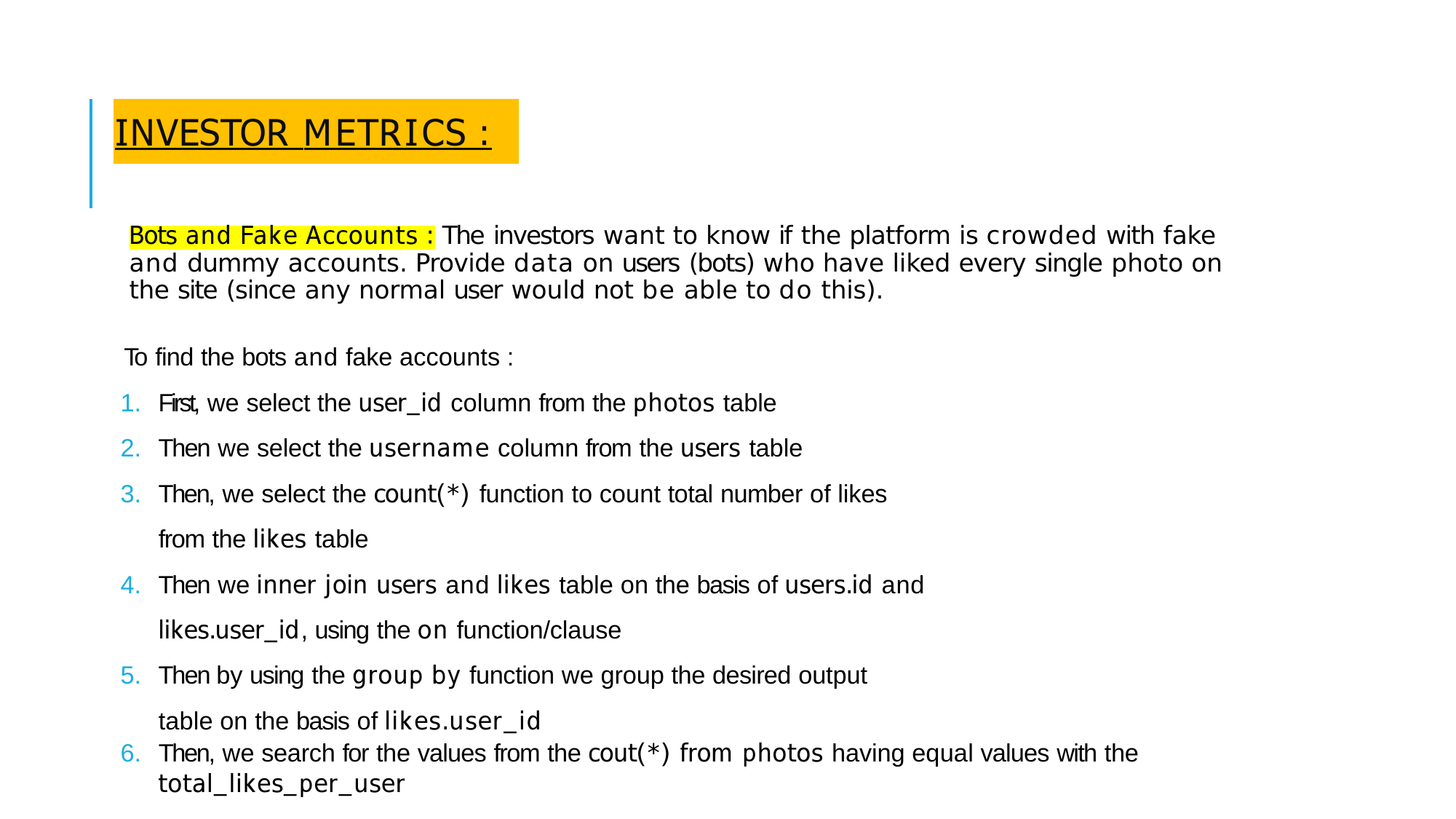

# Investor Metrics :
Bots and Fake Accounts : The investors want to know if the platform is crowded with fake and dummy accounts. Provide data on users (bots) who have liked every single photo on the site (since any normal user would not be able to do this).

To find the bots and fake accounts :
First, we select the user_id column from the photos table
Then we select the username column from the users table
Then, we select the count(*) function to count total number of likes
from the likes table
Then we inner join users and likes table on the basis of users.id and
likes.user_id, using the on function/clause
Then by using the group by function we group the desired output
table on the basis of likes.user_id
Then, we search for the values from the cout(*) from photos having equal values with the total_likes_per_user